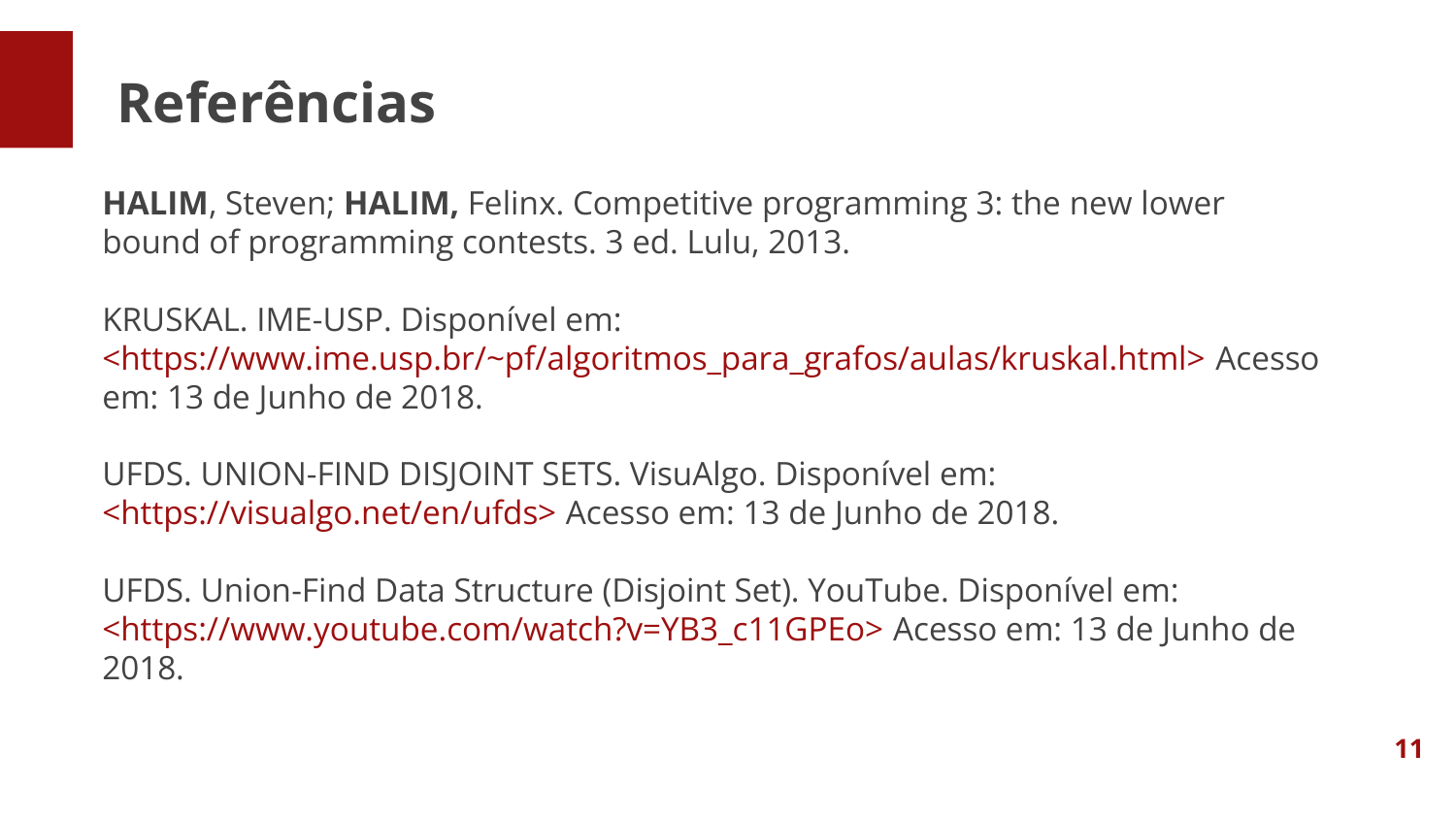

Referências
HALIM, Steven; HALIM, Felinx. Competitive programming 3: the new lower bound of programming contests. 3 ed. Lulu, 2013.

KRUSKAL. IME-USP. Disponível em: <https://www.ime.usp.br/~pf/algoritmos_para_grafos/aulas/kruskal.html> Acesso em: 13 de Junho de 2018.

UFDS. UNION-FIND DISJOINT SETS. VisuAlgo. Disponível em: <https://visualgo.net/en/ufds> Acesso em: 13 de Junho de 2018.

UFDS. Union-Find Data Structure (Disjoint Set). YouTube. Disponível em: <https://www.youtube.com/watch?v=YB3_c11GPEo> Acesso em: 13 de Junho de 2018.

11